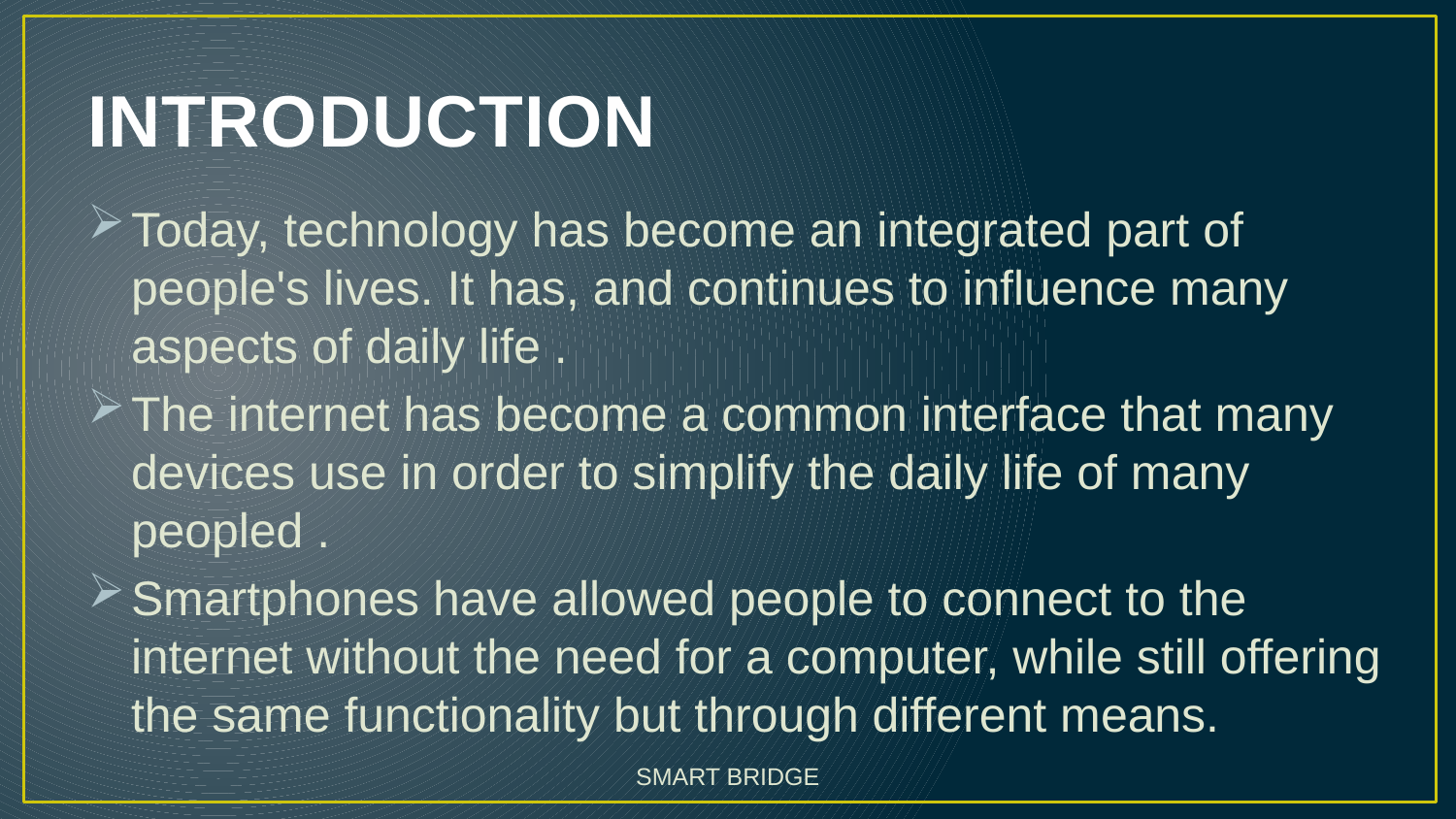

# INTRODUCTION
Today, technology has become an integrated part of people's lives. It has, and continues to influence many aspects of daily life .
The internet has become a common interface that many devices use in order to simplify the daily life of many peopled .
Smartphones have allowed people to connect to the internet without the need for a computer, while still offering the same functionality but through different means.
SMART BRIDGE